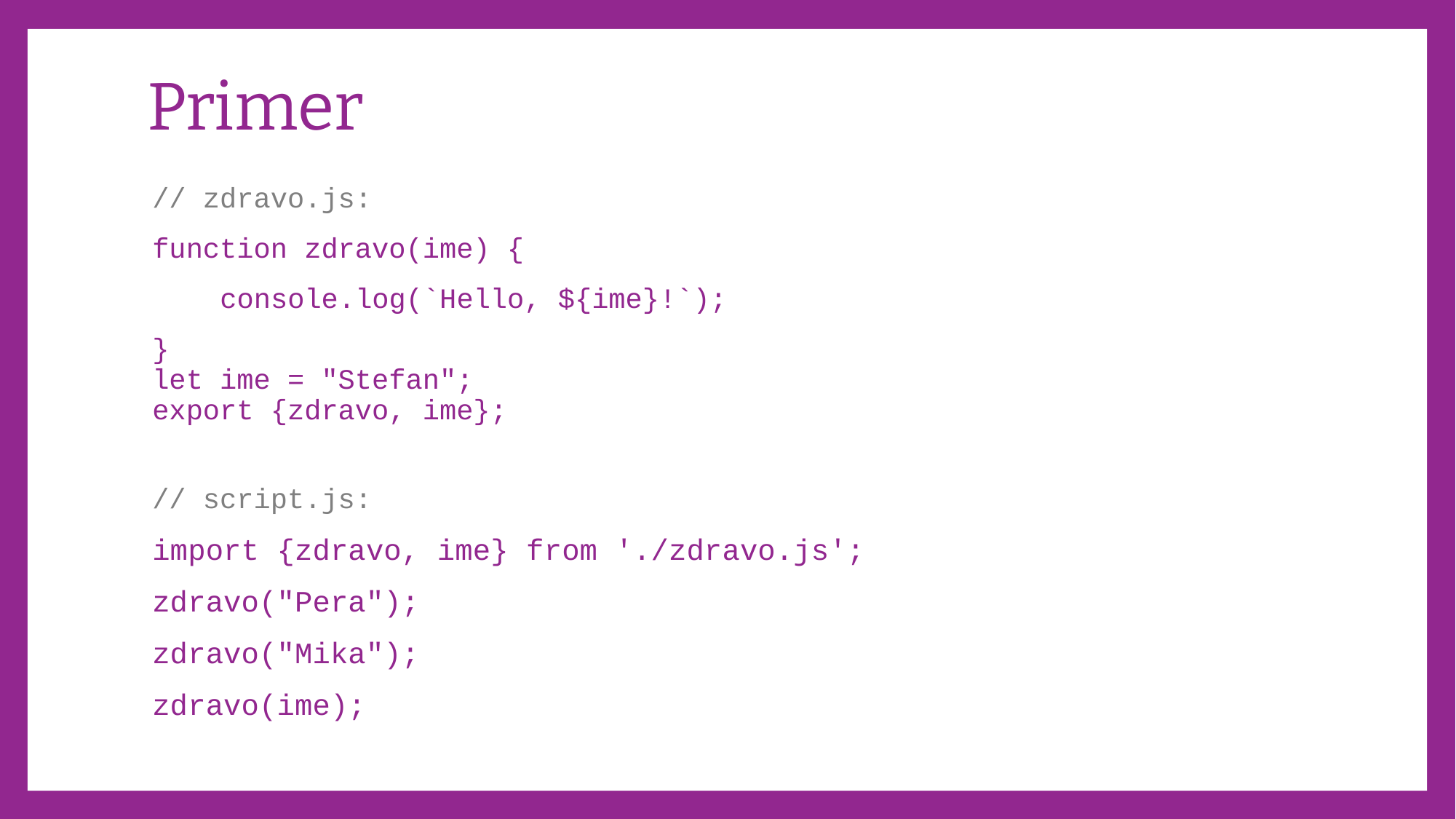

# Primer
// zdravo.js:
function zdravo(ime) {
    console.log(`Hello, ${ime}!`);
}
let ime = "Stefan";
export {zdravo, ime};

// script.js:
import {zdravo, ime} from './zdravo.js';
zdravo("Pera");
zdravo("Mika");
zdravo(ime);